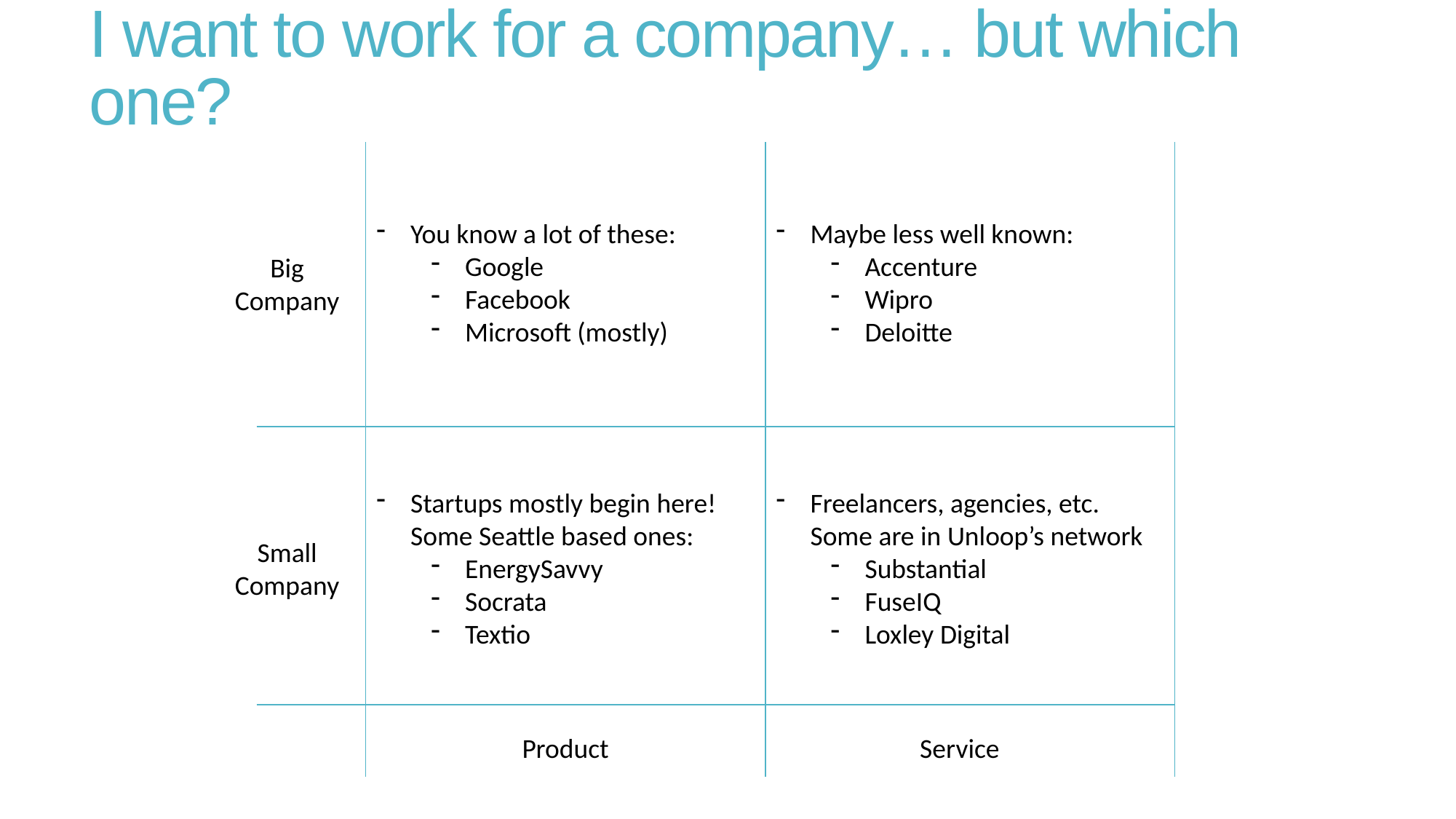

# I want to work for a company… but which one?
You know a lot of these:
Google
Facebook
Microsoft (mostly)
Maybe less well known:
Accenture
Wipro
Deloitte
Big Company
Startups mostly begin here! Some Seattle based ones:
EnergySavvy
Socrata
Textio
Freelancers, agencies, etc. Some are in Unloop’s network
Substantial
FuseIQ
Loxley Digital
Small Company
Product
Service